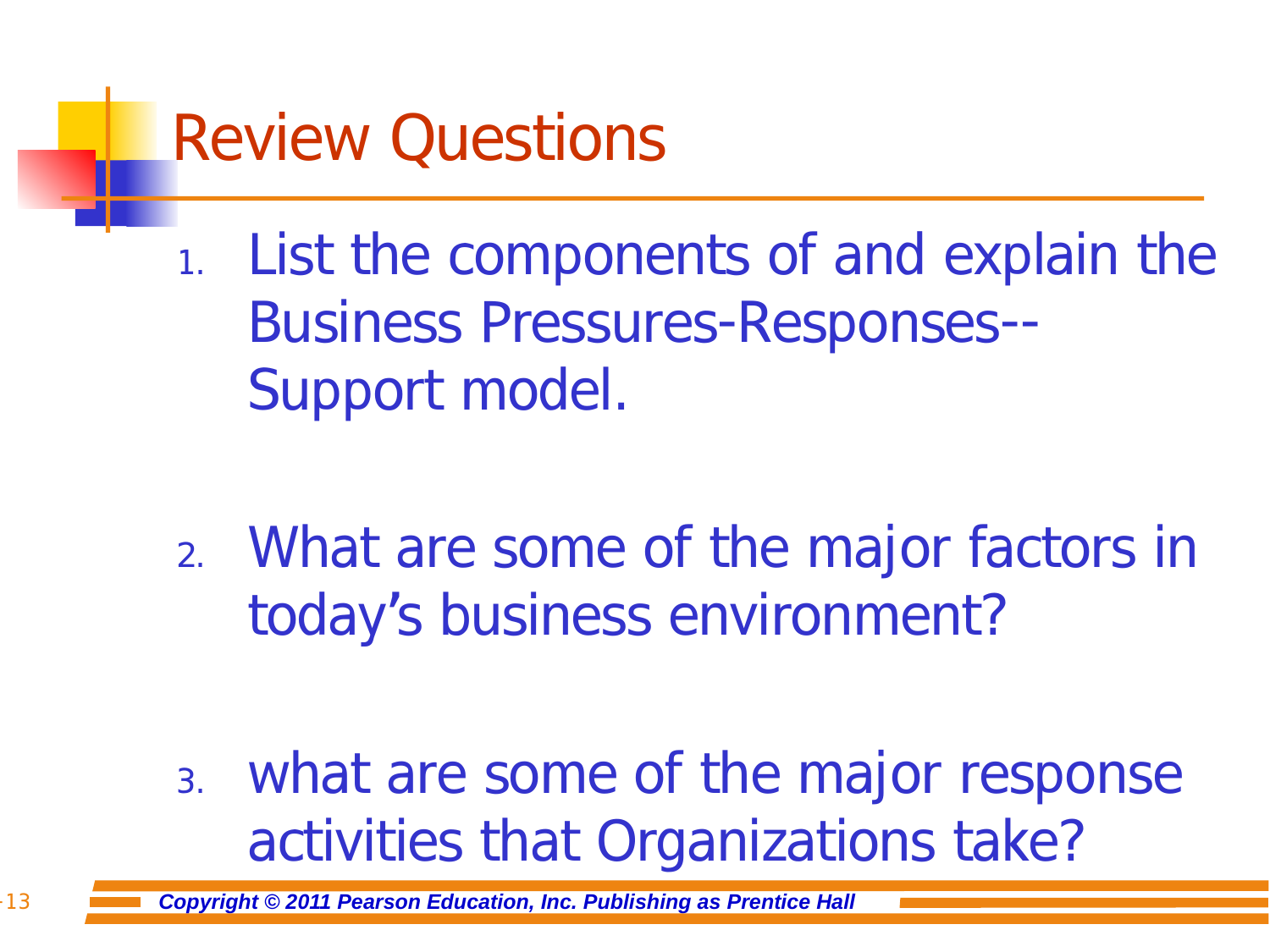

# Review Questions
List the components of and explain the Business Pressures-Responses--Support model.

What are some of the major factors in today’s business environment?

what are some of the major response activities that Organizations take?